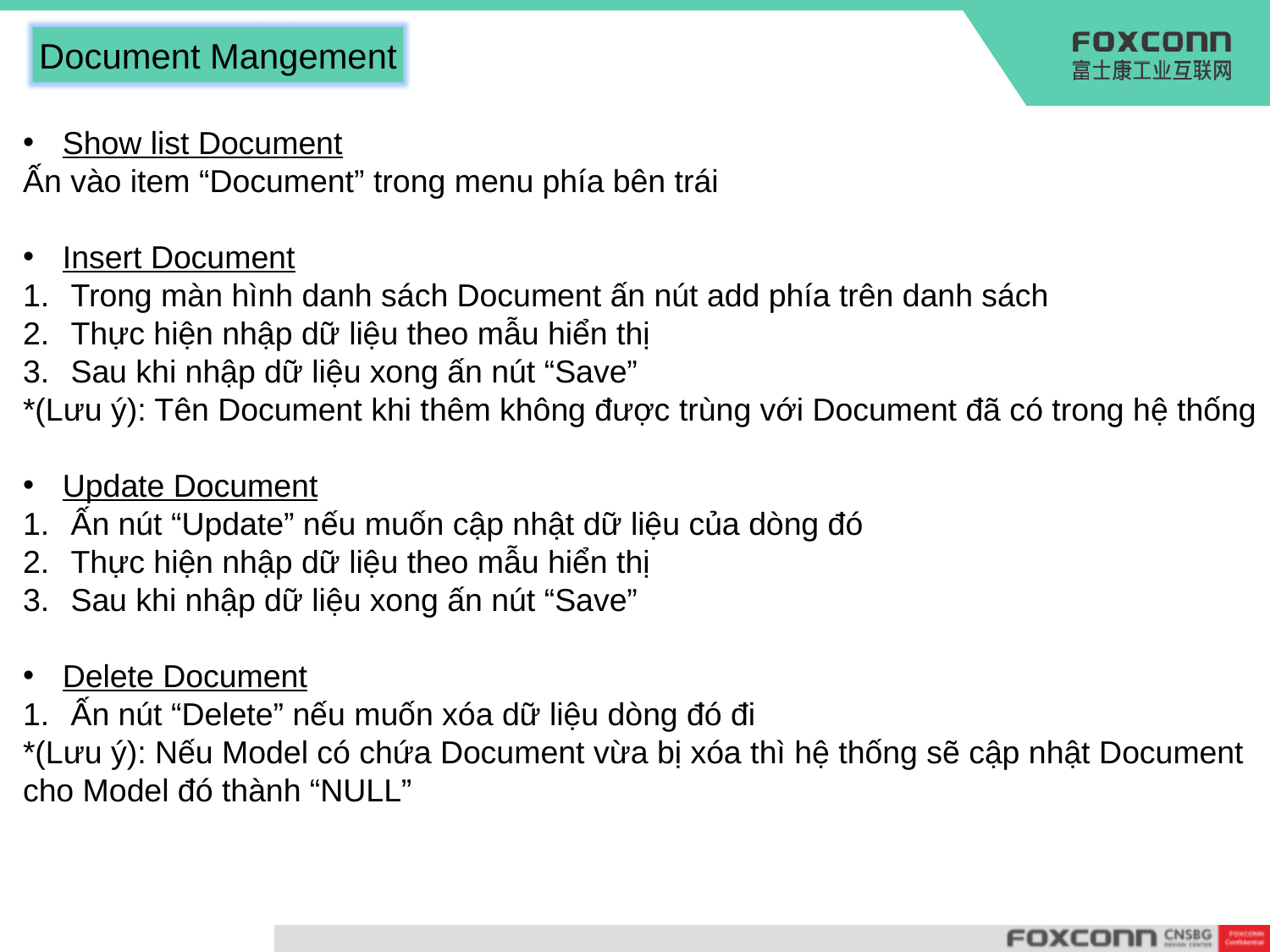

Document Mangement
Show list Document
Ấn vào item “Document” trong menu phía bên trái

Insert Document
Trong màn hình danh sách Document ấn nút add phía trên danh sách
Thực hiện nhập dữ liệu theo mẫu hiển thị
Sau khi nhập dữ liệu xong ấn nút “Save”
*(Lưu ý): Tên Document khi thêm không được trùng với Document đã có trong hệ thống

Update Document
Ấn nút “Update” nếu muốn cập nhật dữ liệu của dòng đó
Thực hiện nhập dữ liệu theo mẫu hiển thị
Sau khi nhập dữ liệu xong ấn nút “Save”

Delete Document
Ấn nút “Delete” nếu muốn xóa dữ liệu dòng đó đi
*(Lưu ý): Nếu Model có chứa Document vừa bị xóa thì hệ thống sẽ cập nhật Document
cho Model đó thành “NULL”